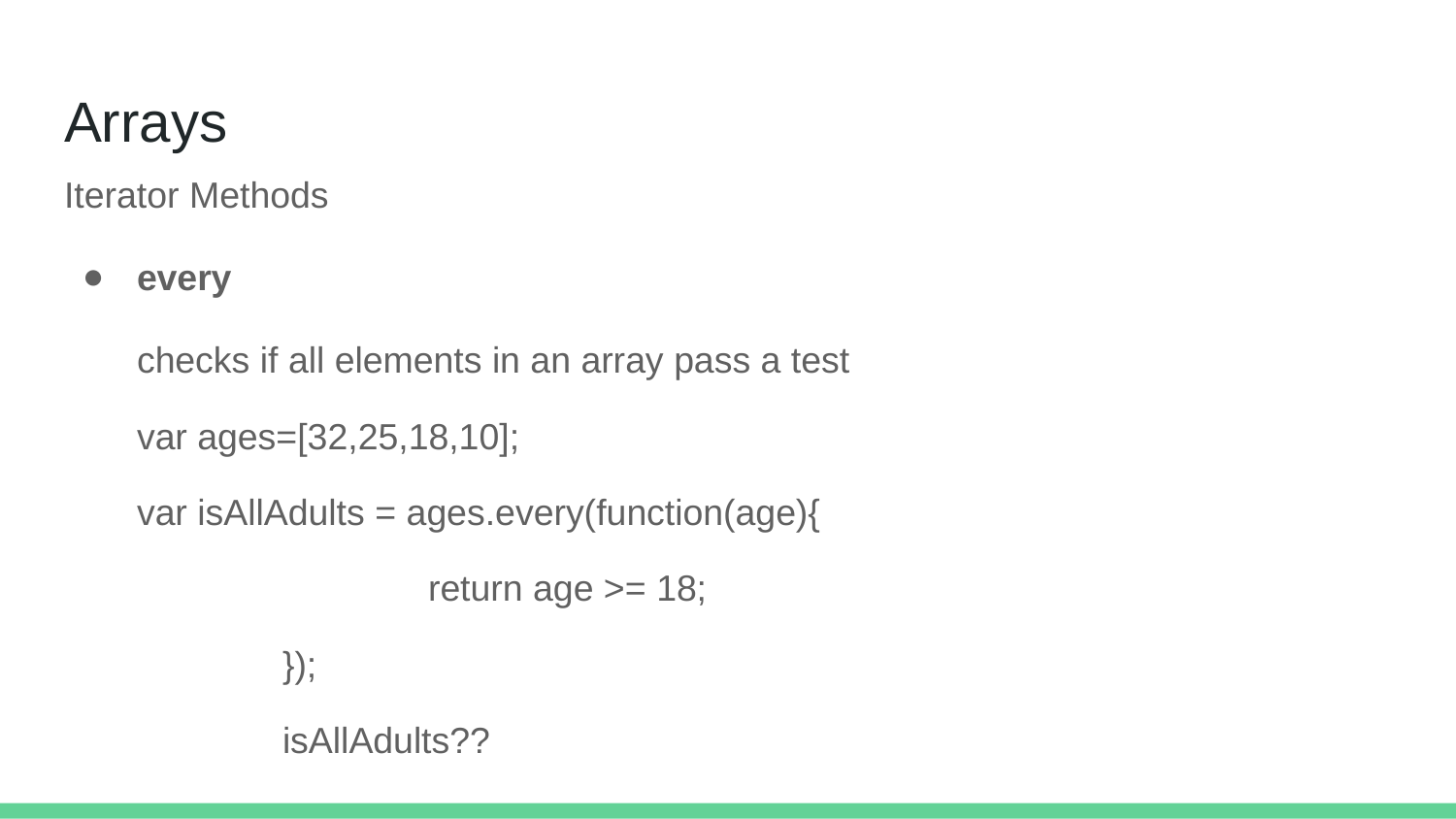

# Arrays
Iterator Methods
every
checks if all elements in an array pass a test
var ages=[32,25,18,10];
var isAllAdults = ages.every(function(age){
		return age >= 18;
	});
	isAllAdults??